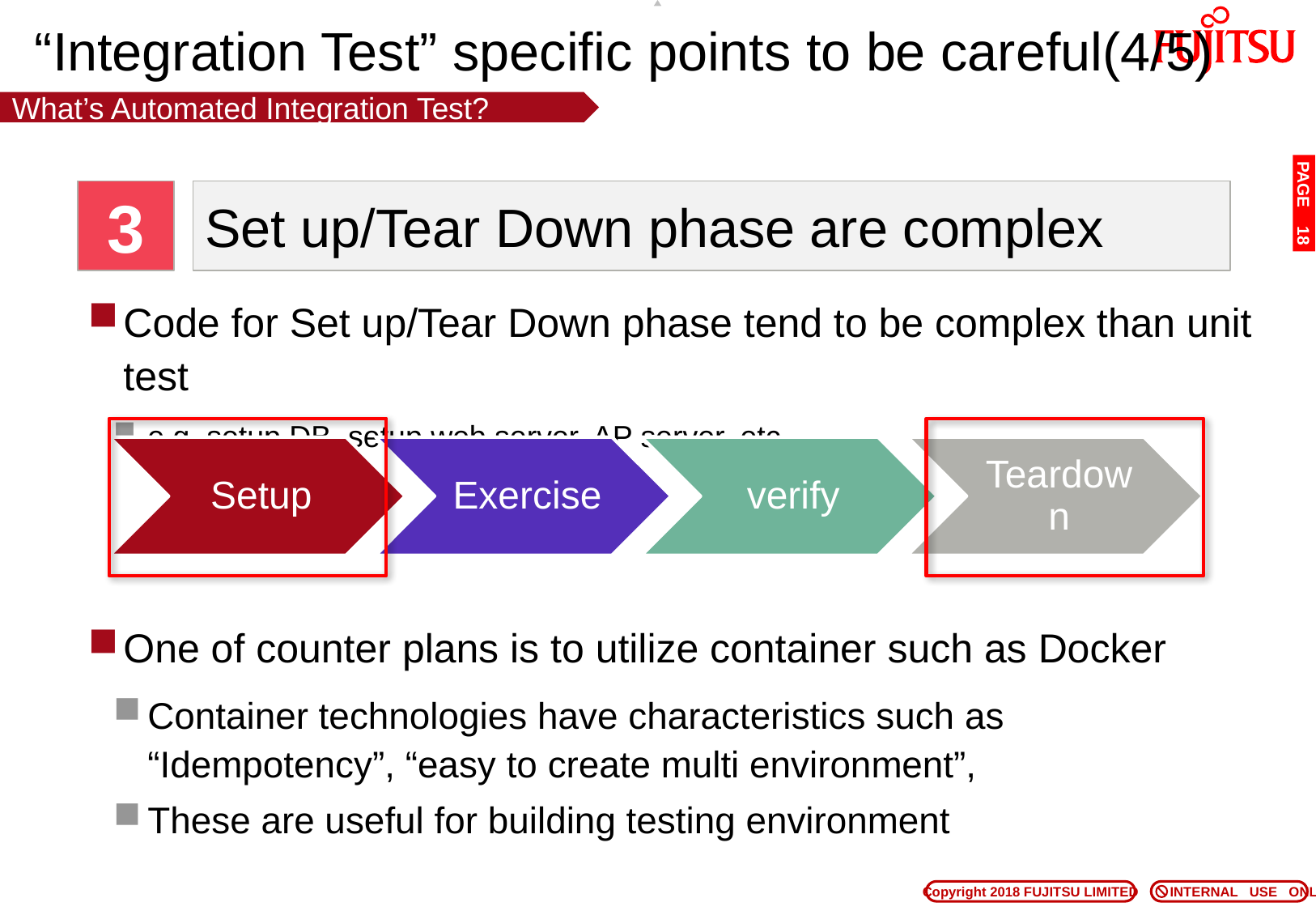

# “Integration Test” specific points to be careful(4/5)
What’s Automated Integration Test?
3
Set up/Tear Down phase are complex
PAGE    18
Code for Set up/Tear Down phase tend to be complex than unit test
e.g. setup DB, setup web server, AP server, etc.

One of counter plans is to utilize container such as Docker
Container technologies have characteristics such as “Idempotency”, “easy to create multi environment”,
These are useful for building testing environment
Setup
Exercise
verify
Teardown